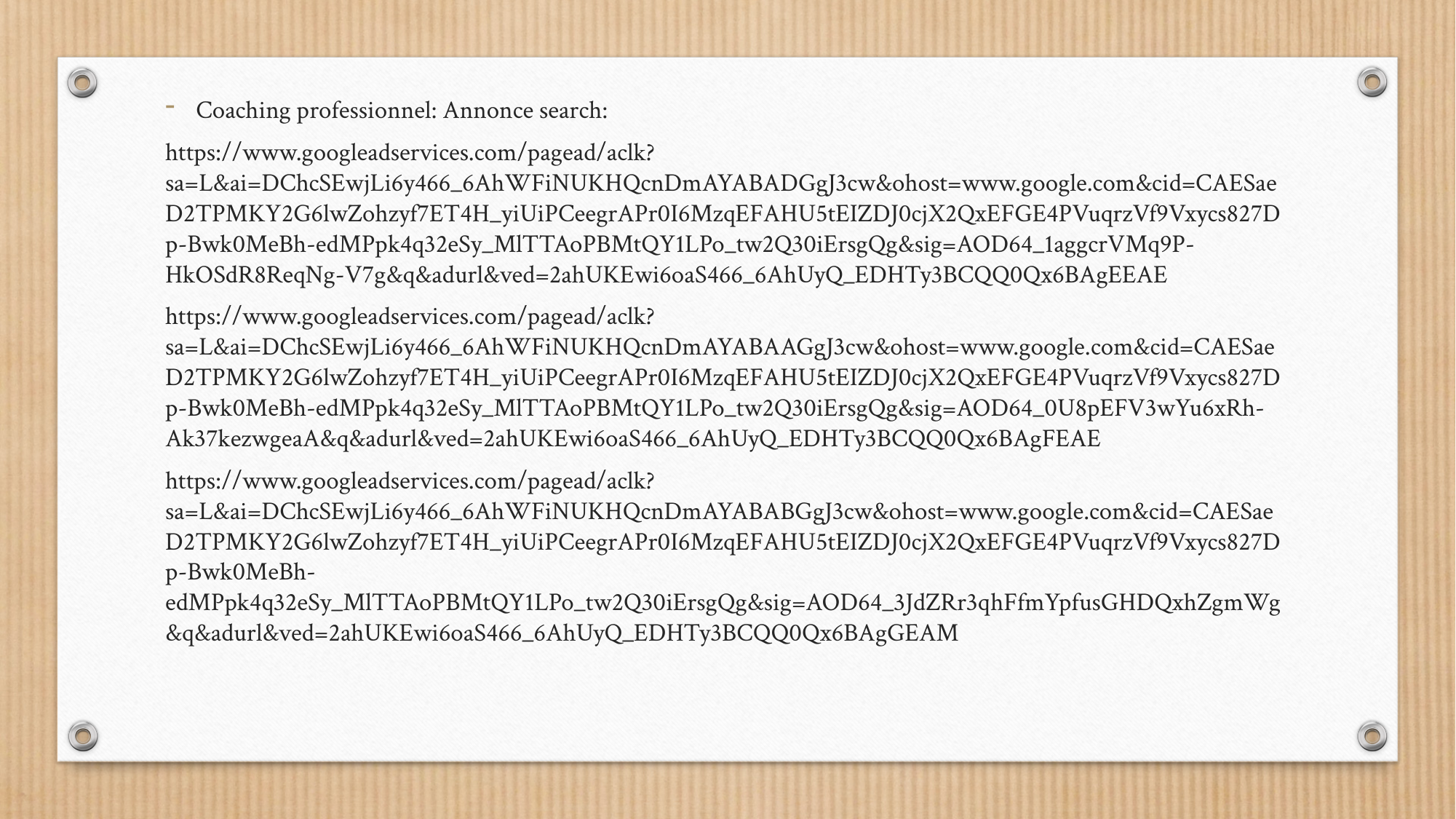

Coaching professionnel: Annonce search:
https://www.googleadservices.com/pagead/aclk?sa=L&ai=DChcSEwjLi6y466_6AhWFiNUKHQcnDmAYABADGgJ3cw&ohost=www.google.com&cid=CAESaeD2TPMKY2G6lwZohzyf7ET4H_yiUiPCeegrAPr0I6MzqEFAHU5tEIZDJ0cjX2QxEFGE4PVuqrzVf9Vxycs827Dp-Bwk0MeBh-edMPpk4q32eSy_MlTTAoPBMtQY1LPo_tw2Q30iErsgQg&sig=AOD64_1aggcrVMq9P-HkOSdR8ReqNg-V7g&q&adurl&ved=2ahUKEwi6oaS466_6AhUyQ_EDHTy3BCQQ0Qx6BAgEEAE
https://www.googleadservices.com/pagead/aclk?sa=L&ai=DChcSEwjLi6y466_6AhWFiNUKHQcnDmAYABAAGgJ3cw&ohost=www.google.com&cid=CAESaeD2TPMKY2G6lwZohzyf7ET4H_yiUiPCeegrAPr0I6MzqEFAHU5tEIZDJ0cjX2QxEFGE4PVuqrzVf9Vxycs827Dp-Bwk0MeBh-edMPpk4q32eSy_MlTTAoPBMtQY1LPo_tw2Q30iErsgQg&sig=AOD64_0U8pEFV3wYu6xRh-Ak37kezwgeaA&q&adurl&ved=2ahUKEwi6oaS466_6AhUyQ_EDHTy3BCQQ0Qx6BAgFEAE
https://www.googleadservices.com/pagead/aclk?sa=L&ai=DChcSEwjLi6y466_6AhWFiNUKHQcnDmAYABABGgJ3cw&ohost=www.google.com&cid=CAESaeD2TPMKY2G6lwZohzyf7ET4H_yiUiPCeegrAPr0I6MzqEFAHU5tEIZDJ0cjX2QxEFGE4PVuqrzVf9Vxycs827Dp-Bwk0MeBh-edMPpk4q32eSy_MlTTAoPBMtQY1LPo_tw2Q30iErsgQg&sig=AOD64_3JdZRr3qhFfmYpfusGHDQxhZgmWg&q&adurl&ved=2ahUKEwi6oaS466_6AhUyQ_EDHTy3BCQQ0Qx6BAgGEAM